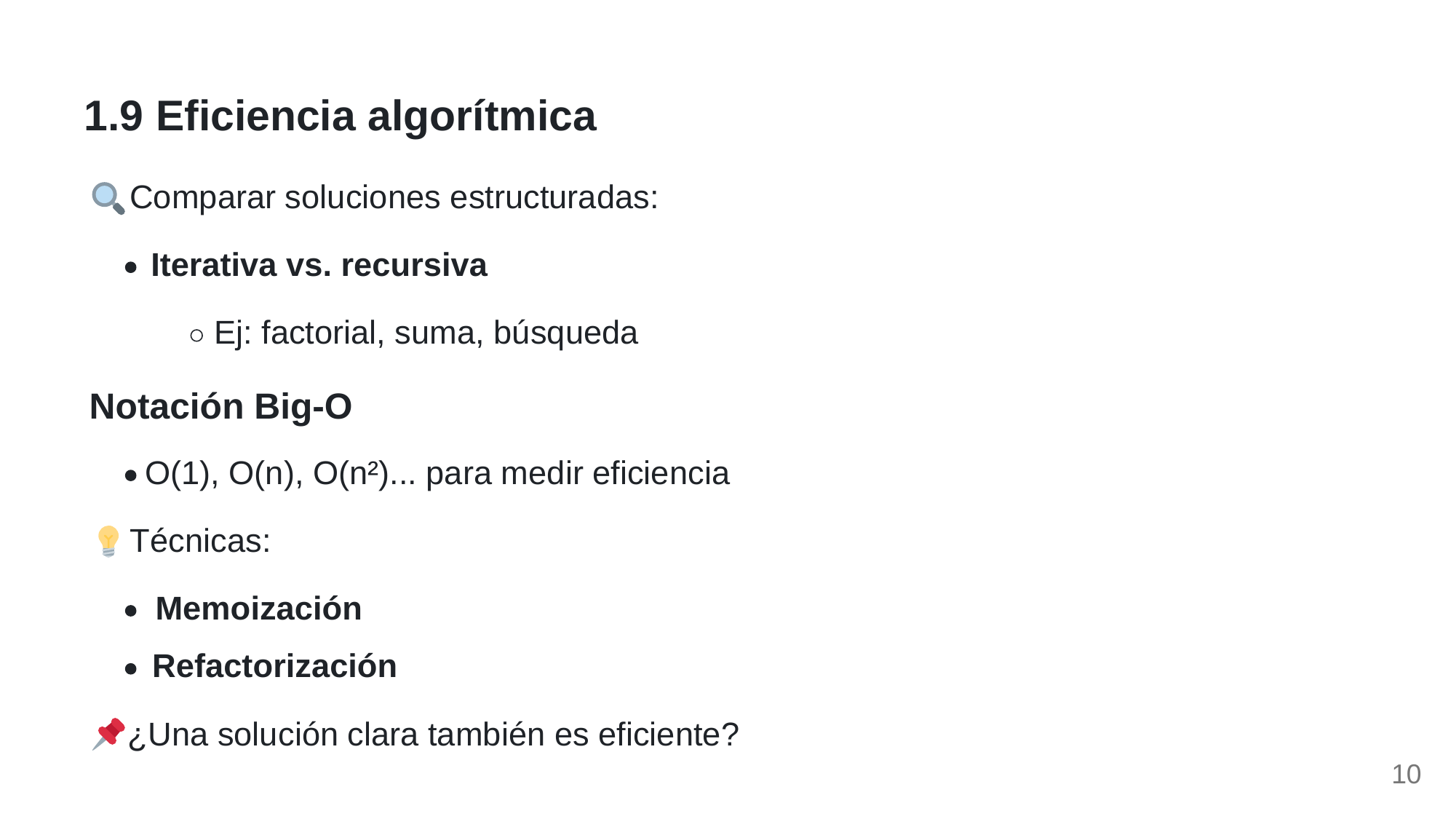

1.9 Eficiencia algorítmica
 Comparar soluciones estructuradas:

Iterativa vs. recursiva

Ej: factorial, suma, búsqueda

Notación Big-O
O(1), O(n), O(n²)... para medir eficiencia

 Técnicas:

Memoización

Refactorización

 ¿Una solución clara también es eficiente?

10